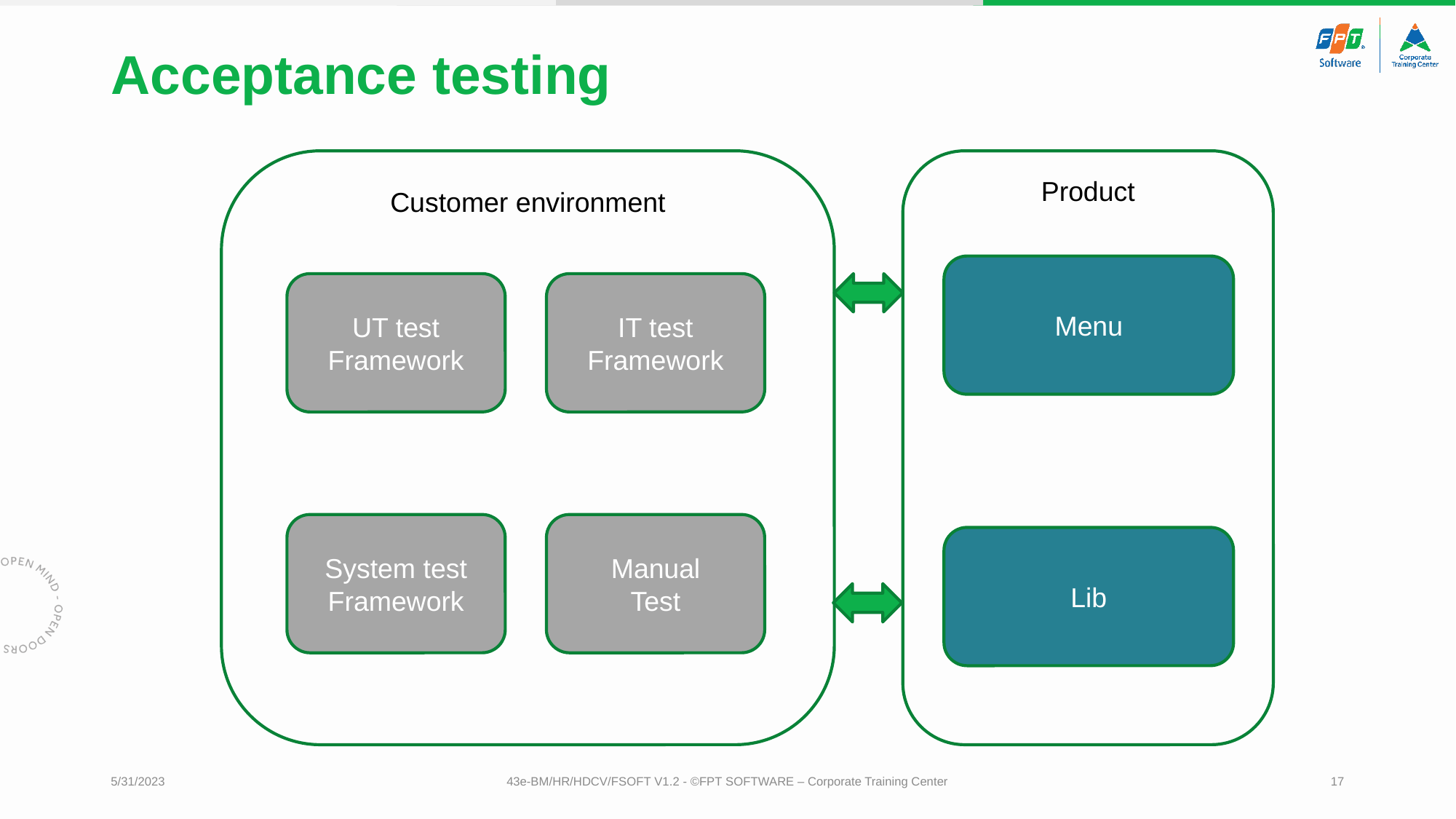

# Acceptance testing
Customer environment
Product
Menu

UT test
Framework
IT test
Framework
System test Framework
Manual
Test
Lib

5/31/2023
43e-BM/HR/HDCV/FSOFT V1.2 - ©FPT SOFTWARE – Corporate Training Center
17